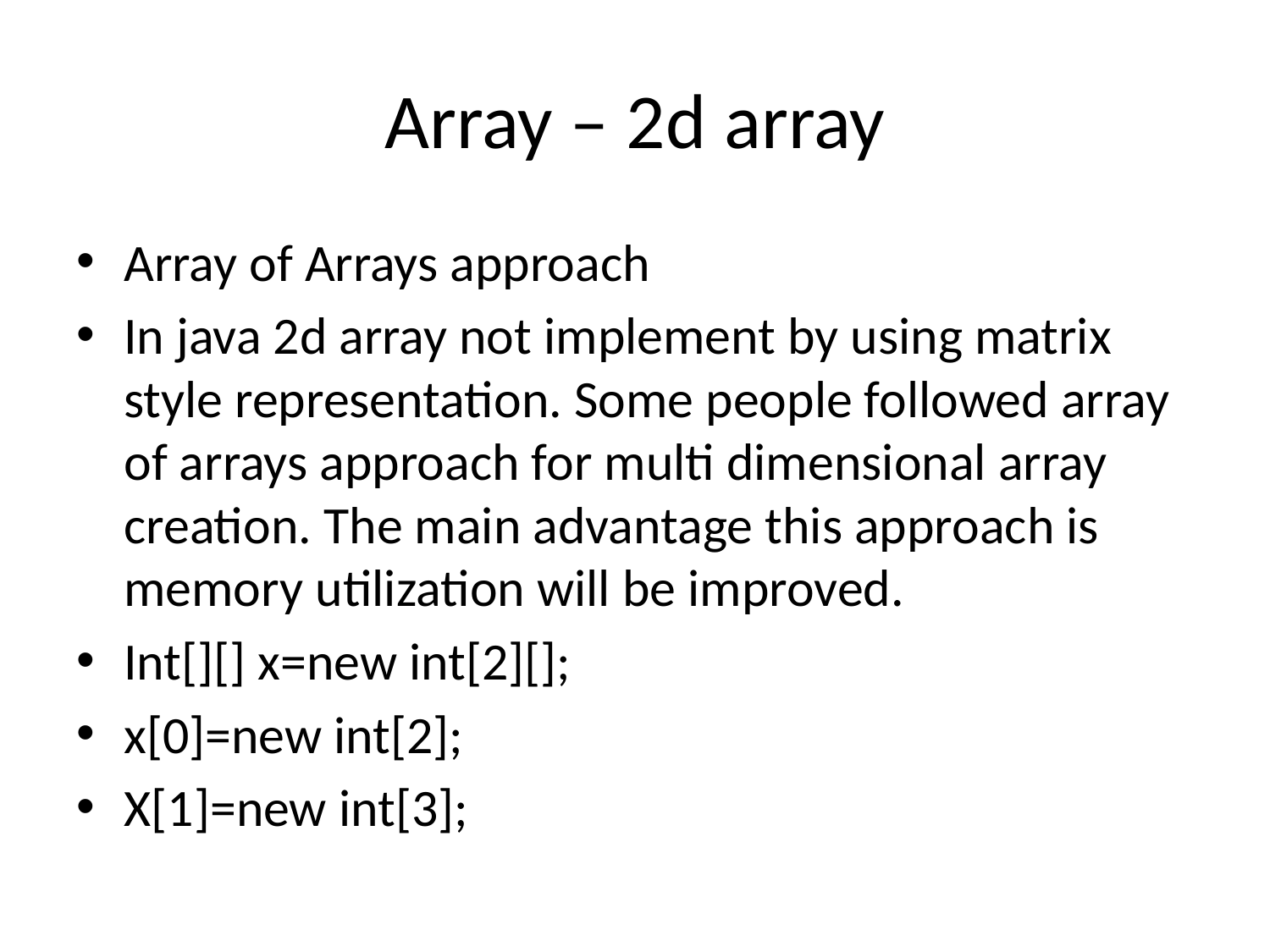

# Array – 2d array
Array of Arrays approach
In java 2d array not implement by using matrix style representation. Some people followed array of arrays approach for multi dimensional array creation. The main advantage this approach is memory utilization will be improved.
Int[][] x=new int[2][];
x[0]=new int[2];
X[1]=new int[3];